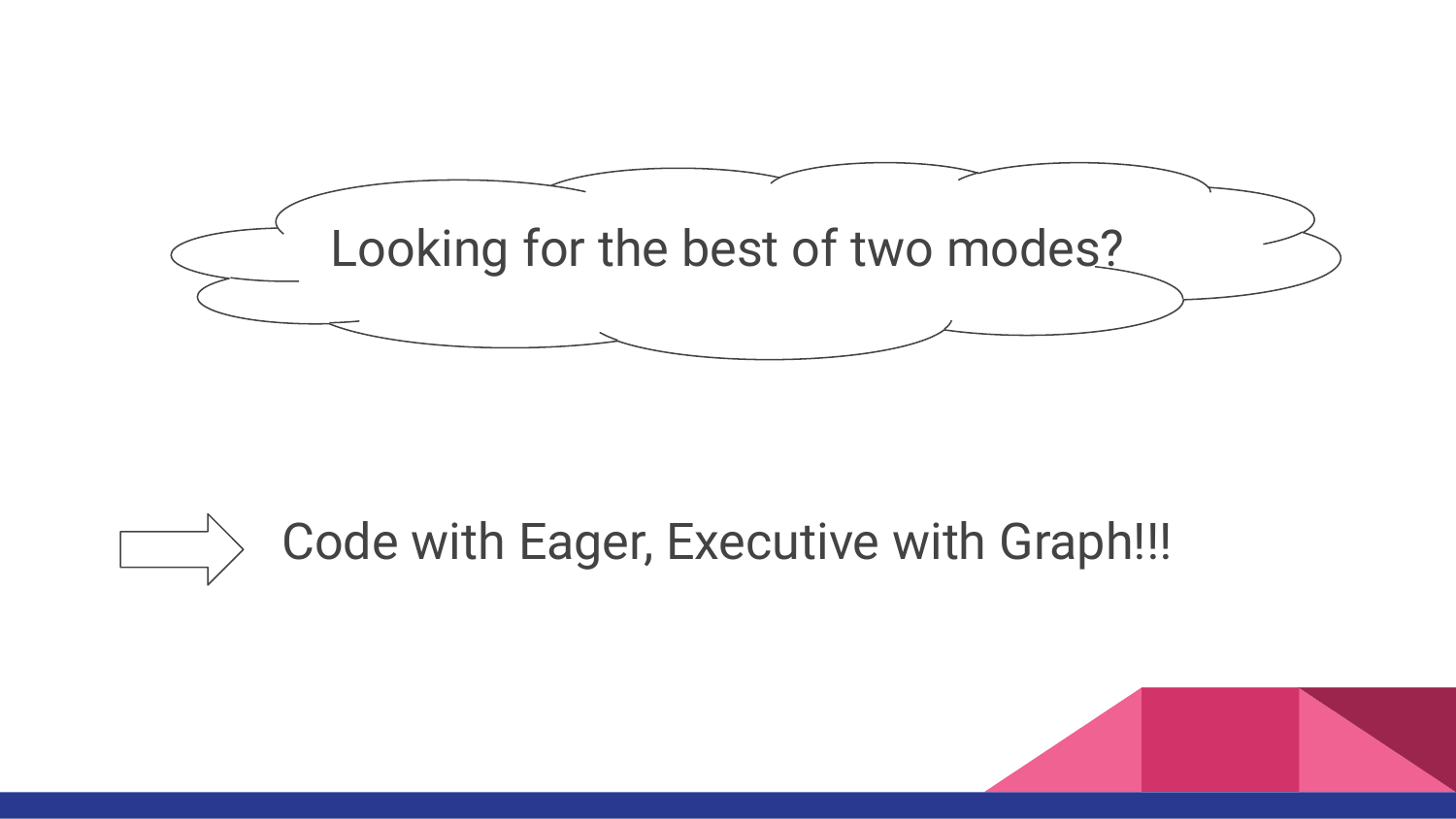

#

Looking for the best of two modes?

Code with Eager, Executive with Graph!!!